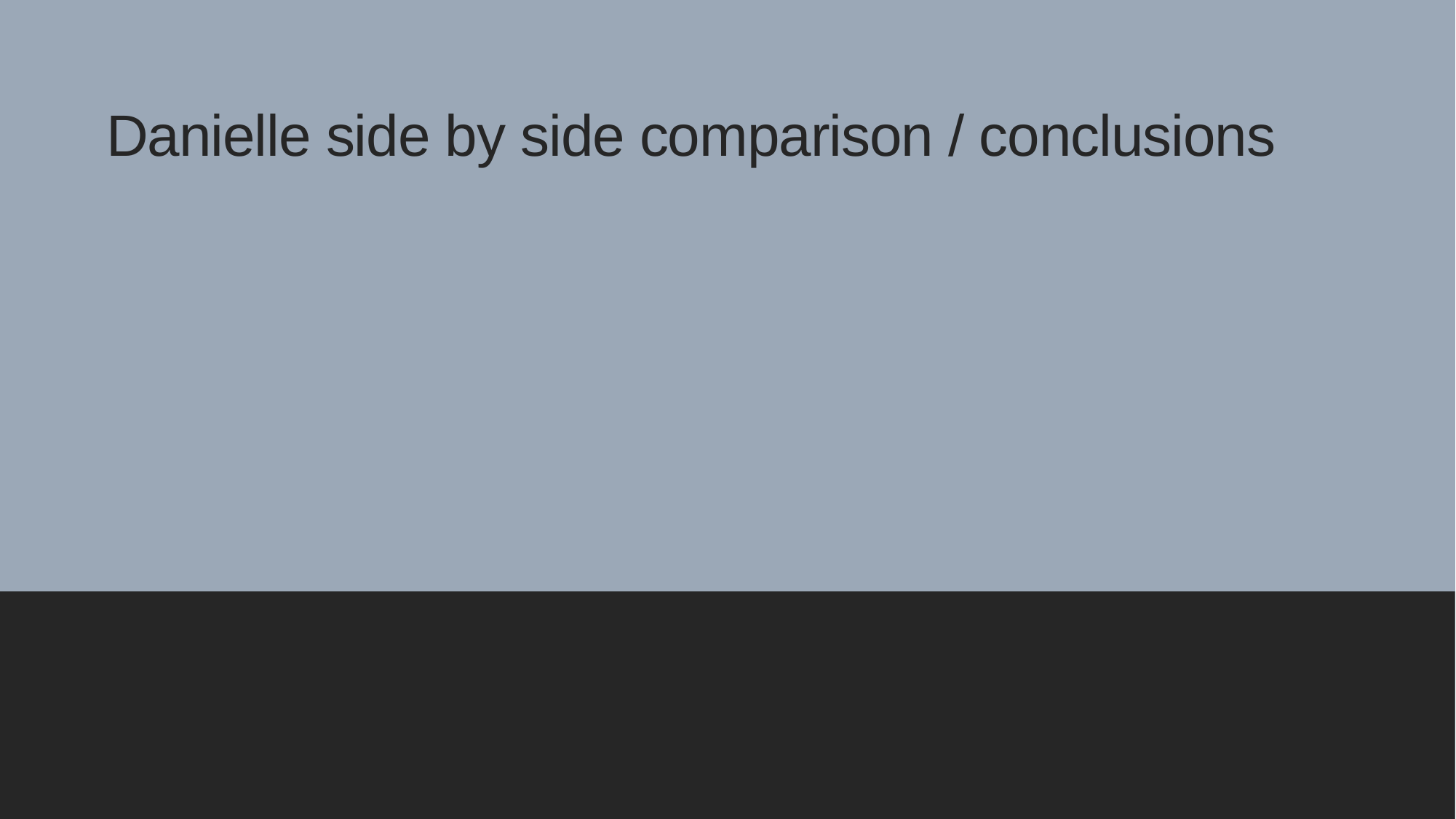

# Danielle side by side comparison / conclusions